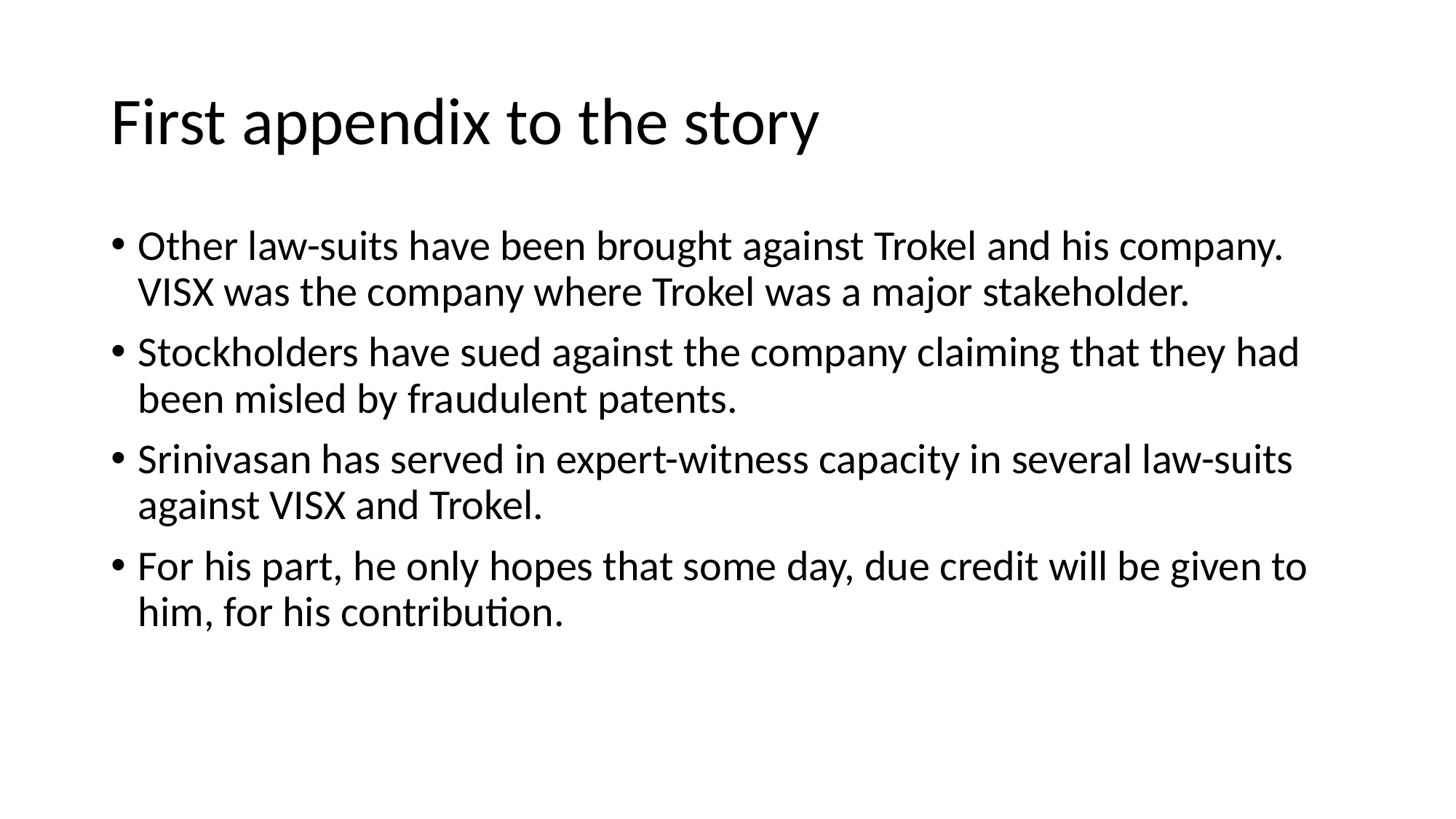

# First appendix to the story
Other law-suits have been brought against Trokel and his company. VISX was the company where Trokel was a major stakeholder.
Stockholders have sued against the company claiming that they had been misled by fraudulent patents.
Srinivasan has served in expert-witness capacity in several law-suits against VISX and Trokel.
For his part, he only hopes that some day, due credit will be given to him, for his contribution.